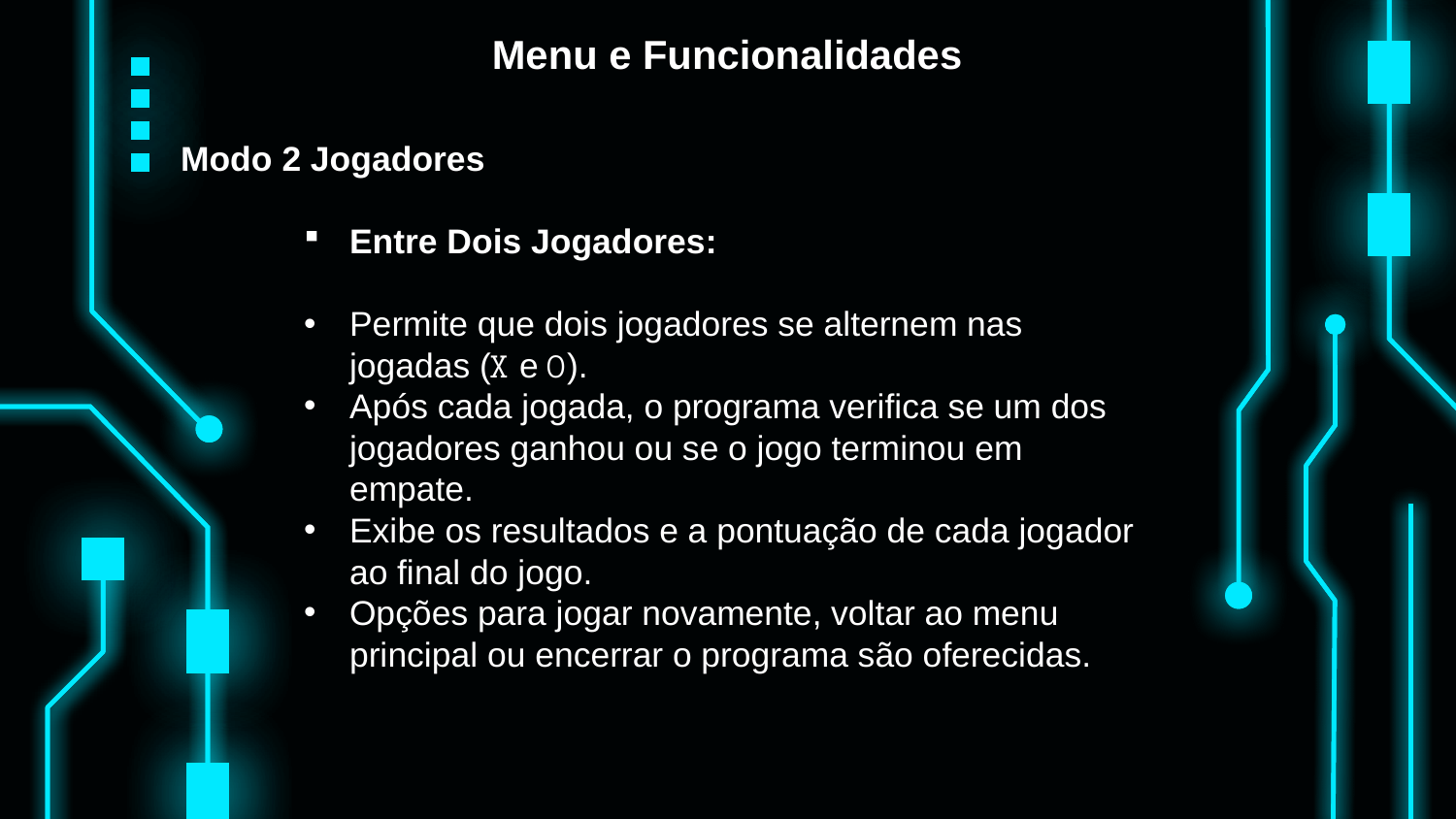

Menu e Funcionalidades
Modo 2 Jogadores

Entre Dois Jogadores:

Permite que dois jogadores se alternem nas jogadas (X e O).
Após cada jogada, o programa verifica se um dos jogadores ganhou ou se o jogo terminou em empate.
Exibe os resultados e a pontuação de cada jogador ao final do jogo.
Opções para jogar novamente, voltar ao menu principal ou encerrar o programa são oferecidas.